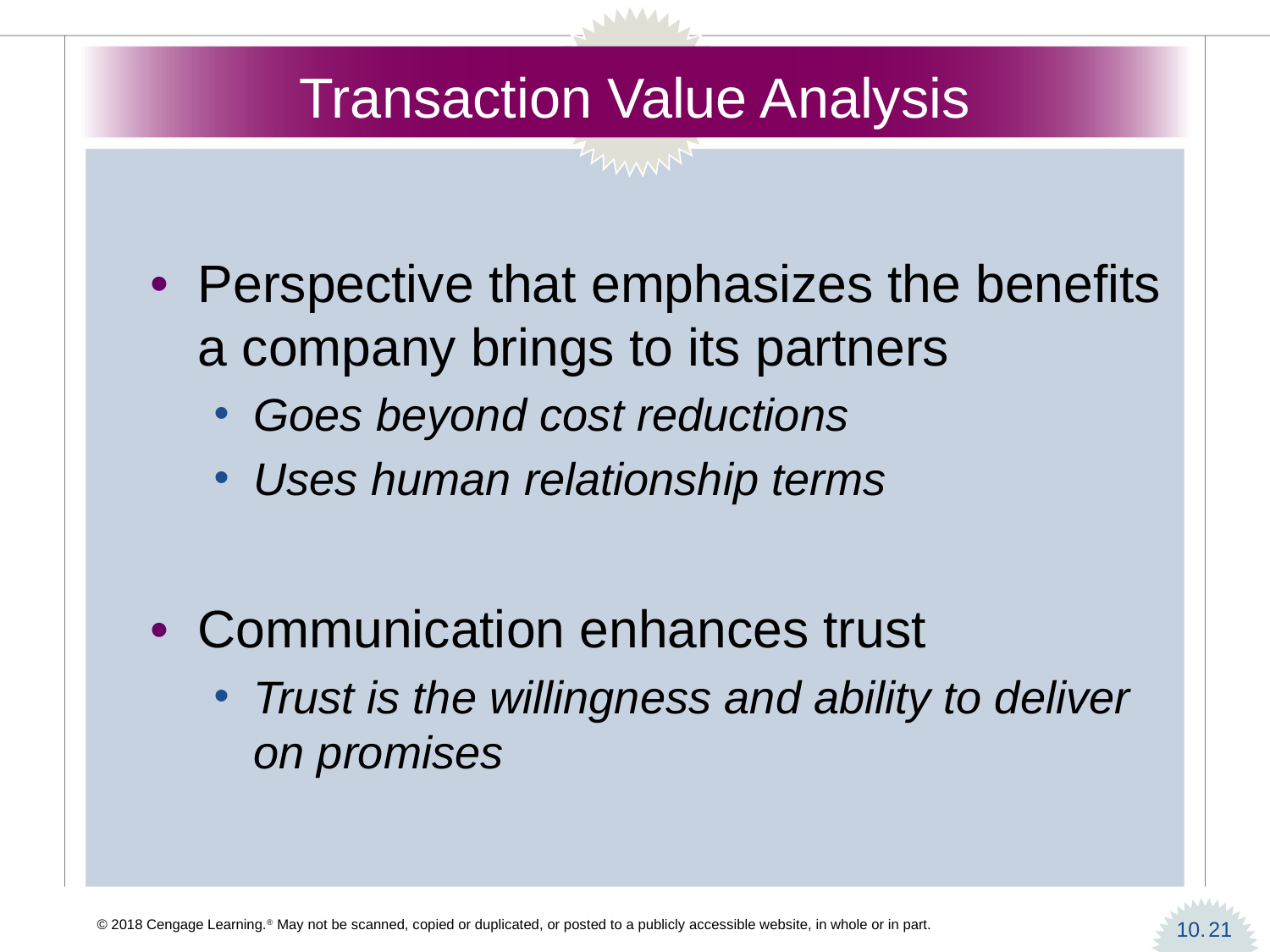

# Transaction Value Analysis
Perspective that emphasizes the benefits a company brings to its partners
Goes beyond cost reductions
Uses human relationship terms

Communication enhances trust
Trust is the willingness and ability to deliver on promises